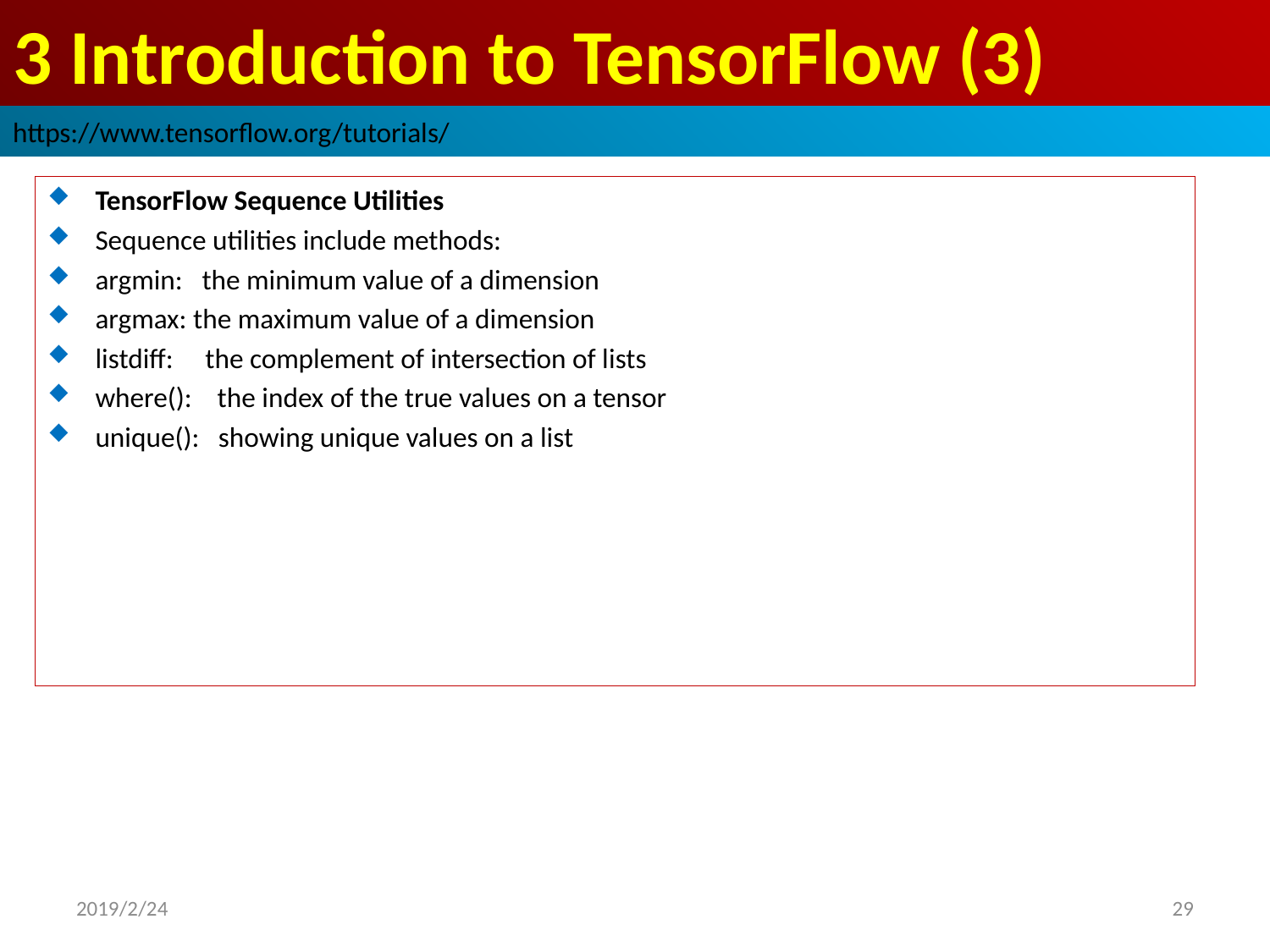

# 3 Introduction to TensorFlow (3)
https://www.tensorflow.org/tutorials/
TensorFlow Sequence Utilities
Sequence utilities include methods:
argmin:   the minimum value of a dimension
argmax: the maximum value of a dimension
listdiff:     the complement of intersection of lists
where():    the index of the true values on a tensor
unique():   showing unique values on a list
2019/2/24
29